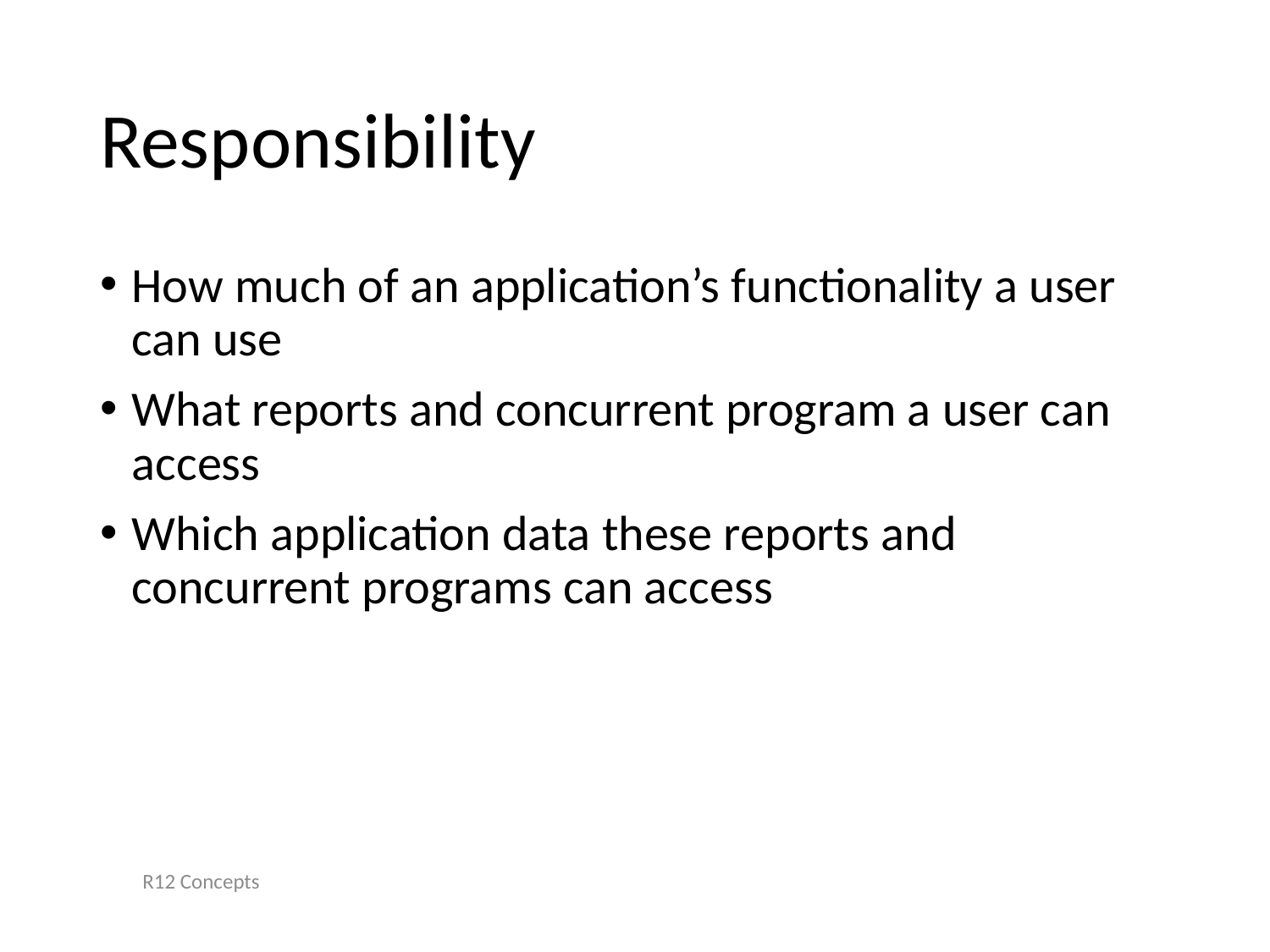

# Responsibility
How much of an application’s functionality a user can use
What reports and concurrent program a user can access
Which application data these reports and concurrent programs can access

R12 Concepts